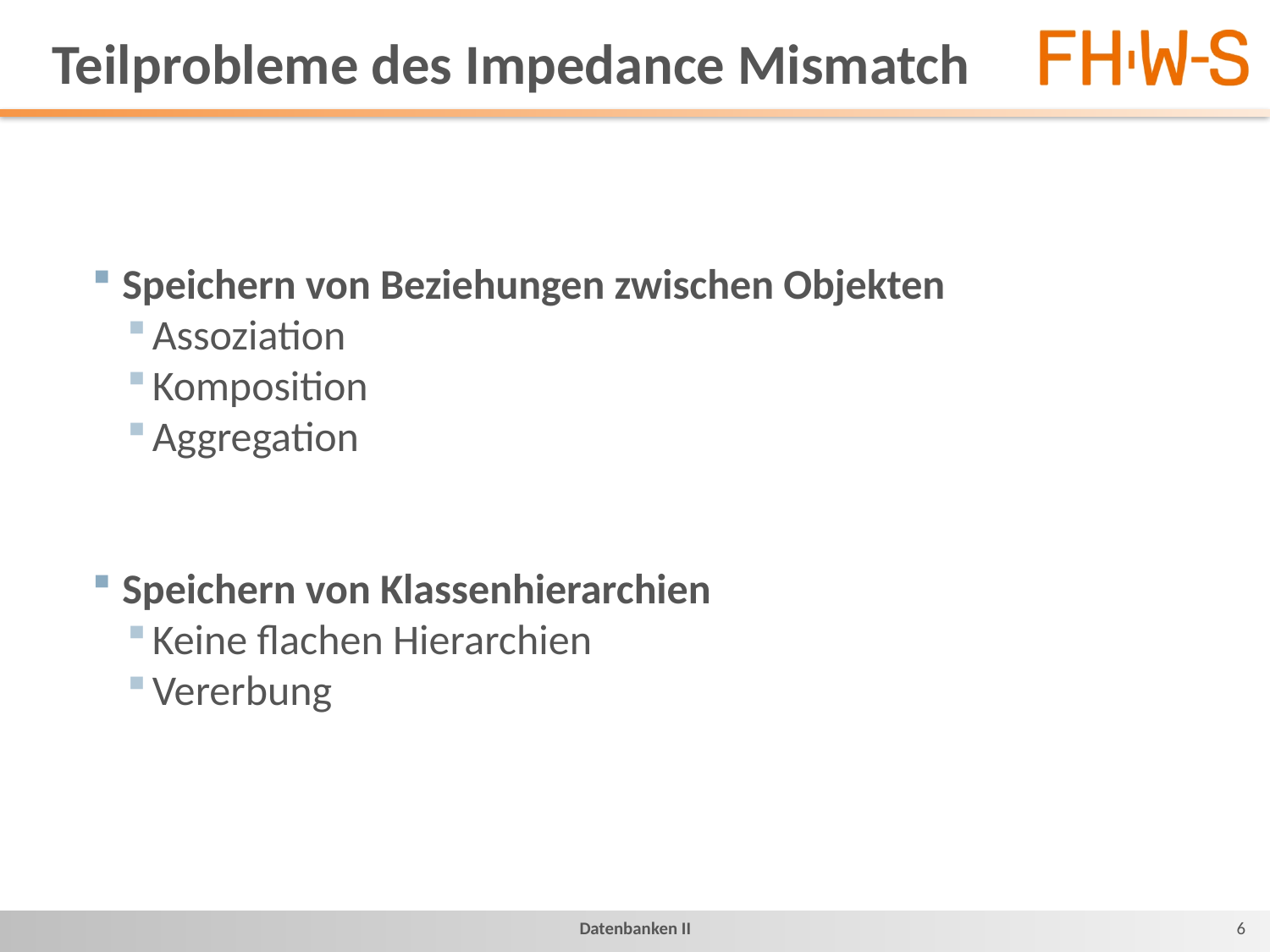

# Teilprobleme des Impedance Mismatch

Speichern von Beziehungen zwischen Objekten
Assoziation
Komposition
Aggregation

Speichern von Klassenhierarchien
Keine flachen Hierarchien
Vererbung